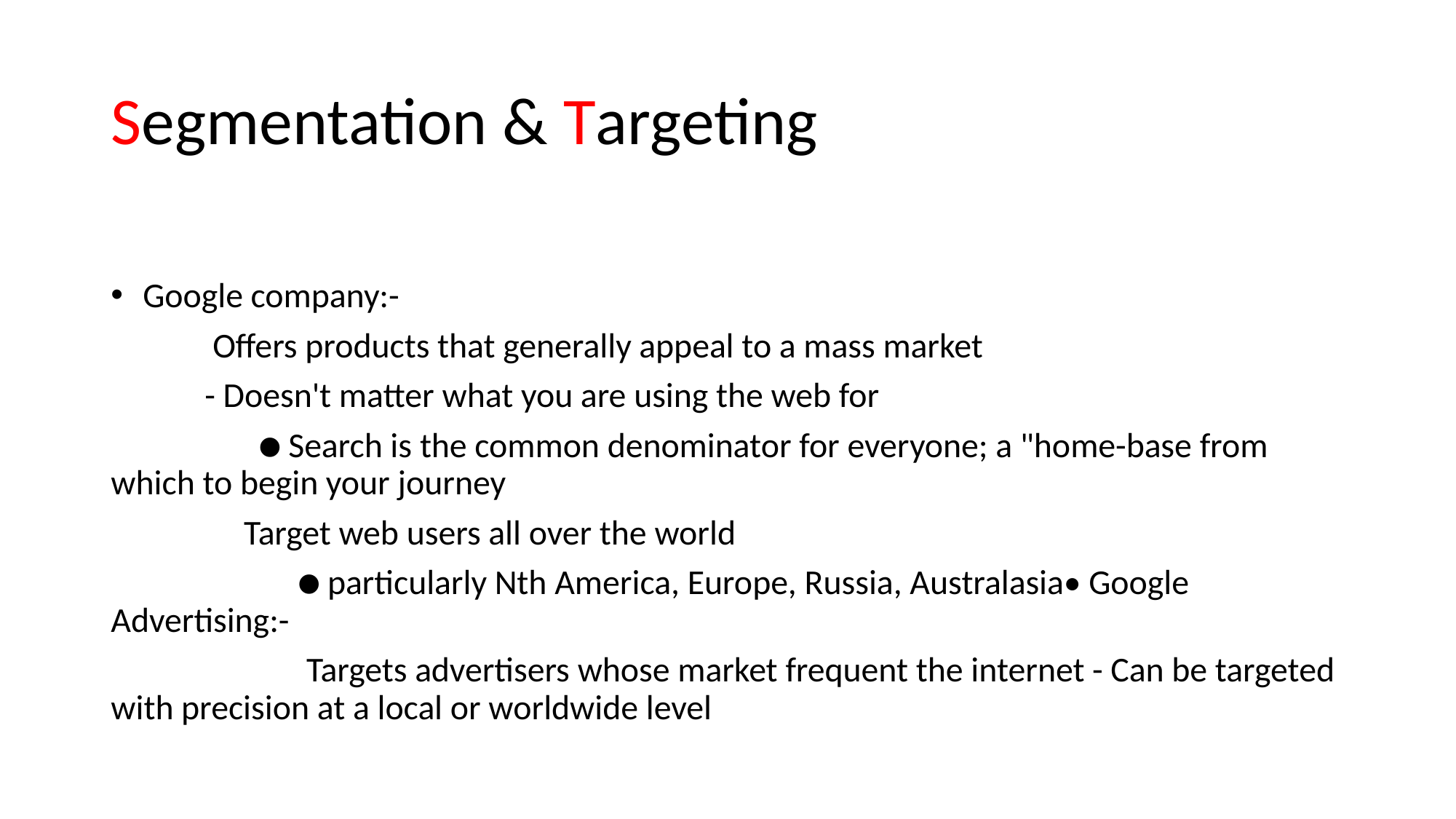

# Segmentation & Targeting

 Google company:-
             Offers products that generally appeal to a mass market
            - Doesn't matter what you are using the web for
                   ⚫ Search is the common denominator for everyone; a "home-base from which to begin your journey
                 Target web users all over the world
                        ⚫ particularly Nth America, Europe, Russia, Australasia• Google Advertising:-
                         Targets advertisers whose market frequent the internet - Can be targeted with precision at a local or worldwide level